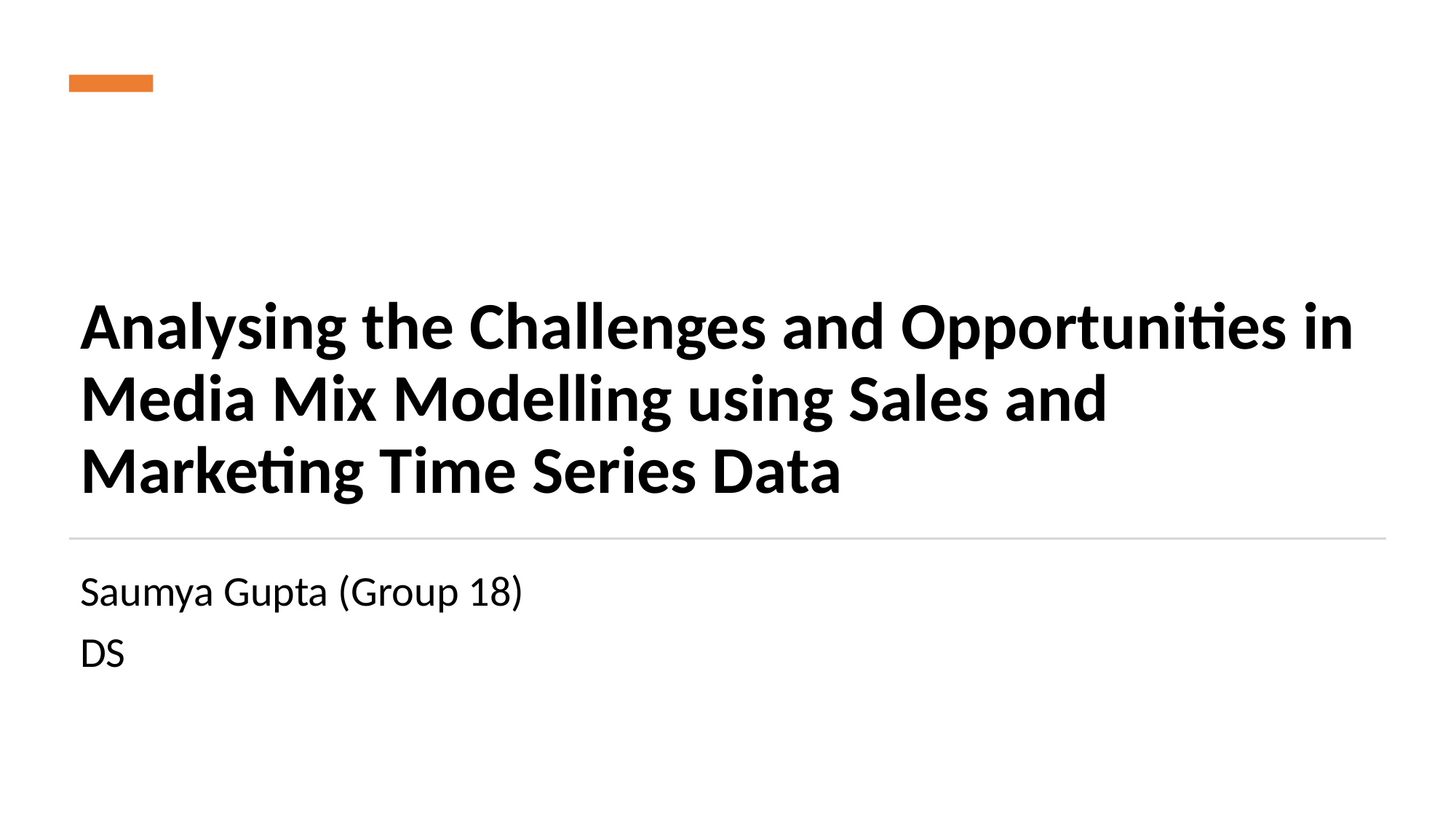

# Analysing the Challenges and Opportunities in Media Mix Modelling using Sales and Marketing Time Series Data

Saumya Gupta (Group 18)
DS